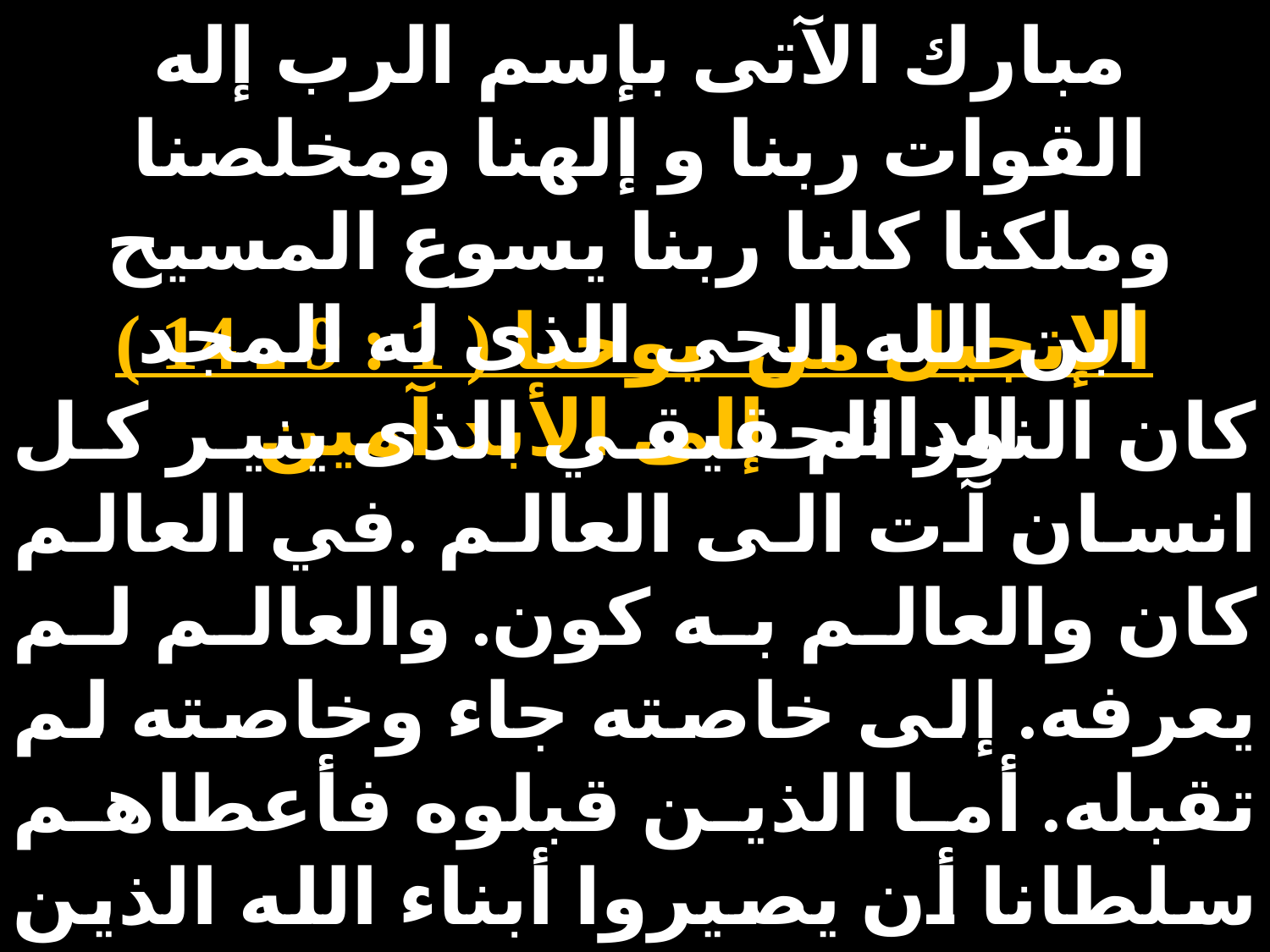

مبارك الآتى بإسم الرب إله القوات ربنا و إلهنا ومخلصنا وملكنا كلنا ربنا يسوع المسيح ابن الله الحى الذى له المجد الدائم  إلى الأبد آمين
الإنجيل من  يوحنا ( 1 : 9 ـ 14 )
كان النور الحقيقي الذى ينير كل انسان آت الى العالم .في العالم كان والعالم به كون. والعالم لم يعرفه. إلى خاصته جاء وخاصته لم تقبله. أما الذين قبلوه فأعطاهم سلطانا أن يصيروا أبناء الله الذين يؤمنون باسمه. الذين ليسوا هم من دم ولا هم من مشيئة جسد ولا هم من مشيئة رجل لكن من الله